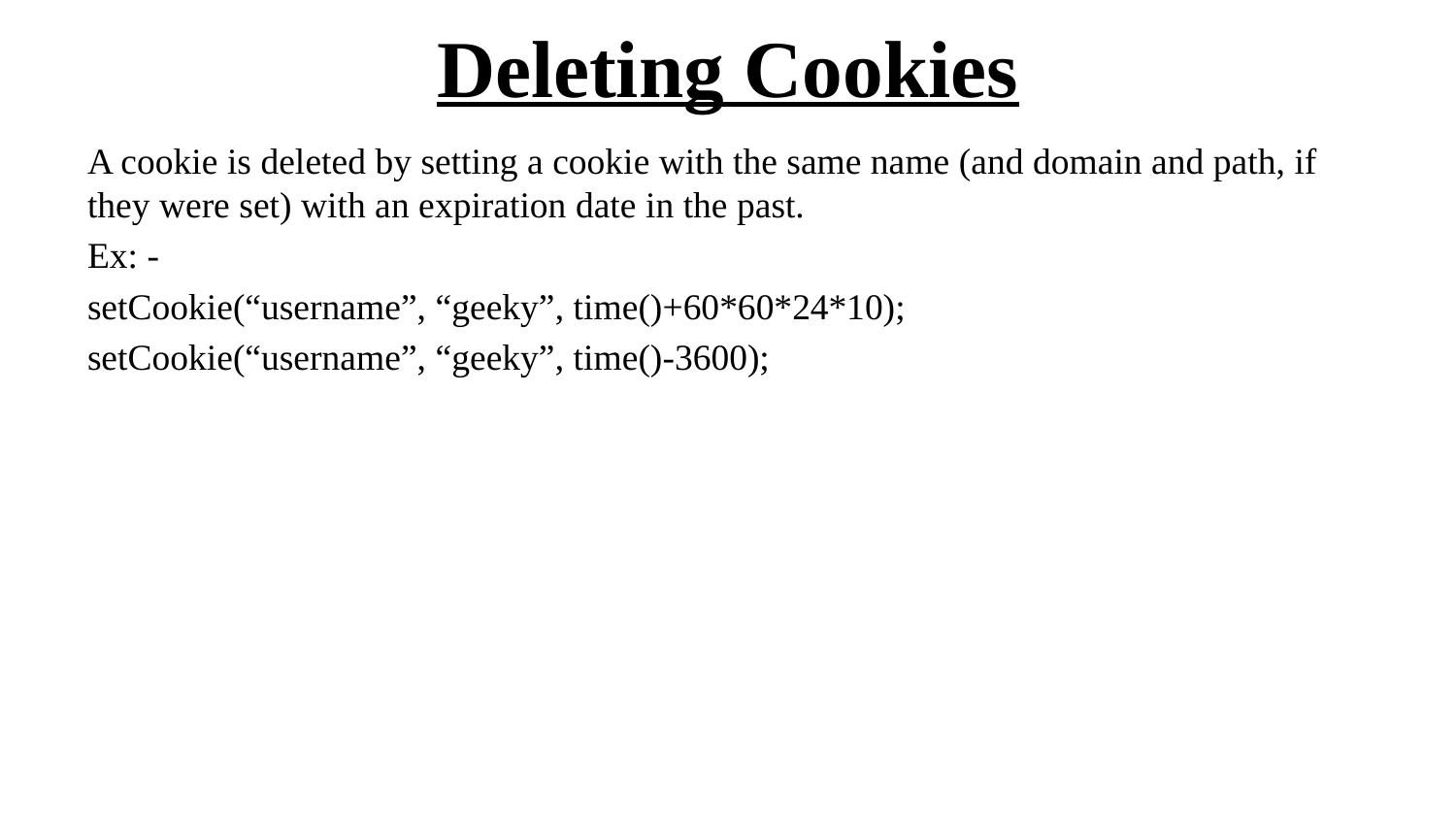

# Deleting Cookies
A cookie is deleted by setting a cookie with the same name (and domain and path, if they were set) with an expiration date in the past.
Ex: -
setCookie(“username”, “geeky”, time()+60*60*24*10);
setCookie(“username”, “geeky”, time()-3600);